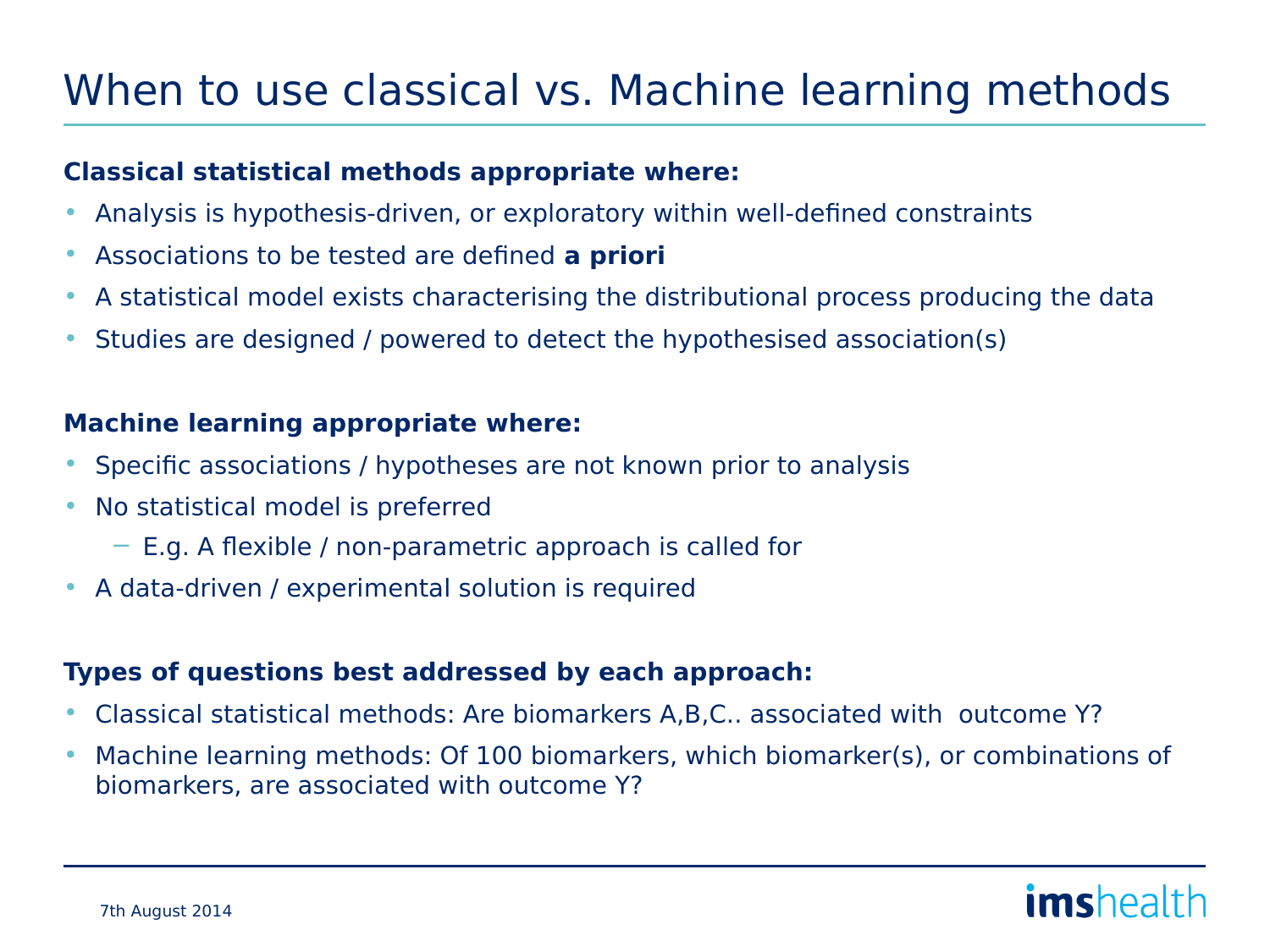

# When to use classical vs. Machine learning methods
Classical statistical methods appropriate where:
Analysis is hypothesis-driven, or exploratory within well-defined constraints
Associations to be tested are defined a priori
A statistical model exists characterising the distributional process producing the data
Studies are designed / powered to detect the hypothesised association(s)

Machine learning appropriate where:
Specific associations / hypotheses are not known prior to analysis
No statistical model is preferred
E.g. A flexible / non-parametric approach is called for
A data-driven / experimental solution is required

Types of questions best addressed by each approach:
Classical statistical methods: Are biomarkers A,B,C.. associated with  outcome Y?
Machine learning methods: Of 100 biomarkers, which biomarker(s), or combinations of biomarkers, are associated with outcome Y?
7th August 2014